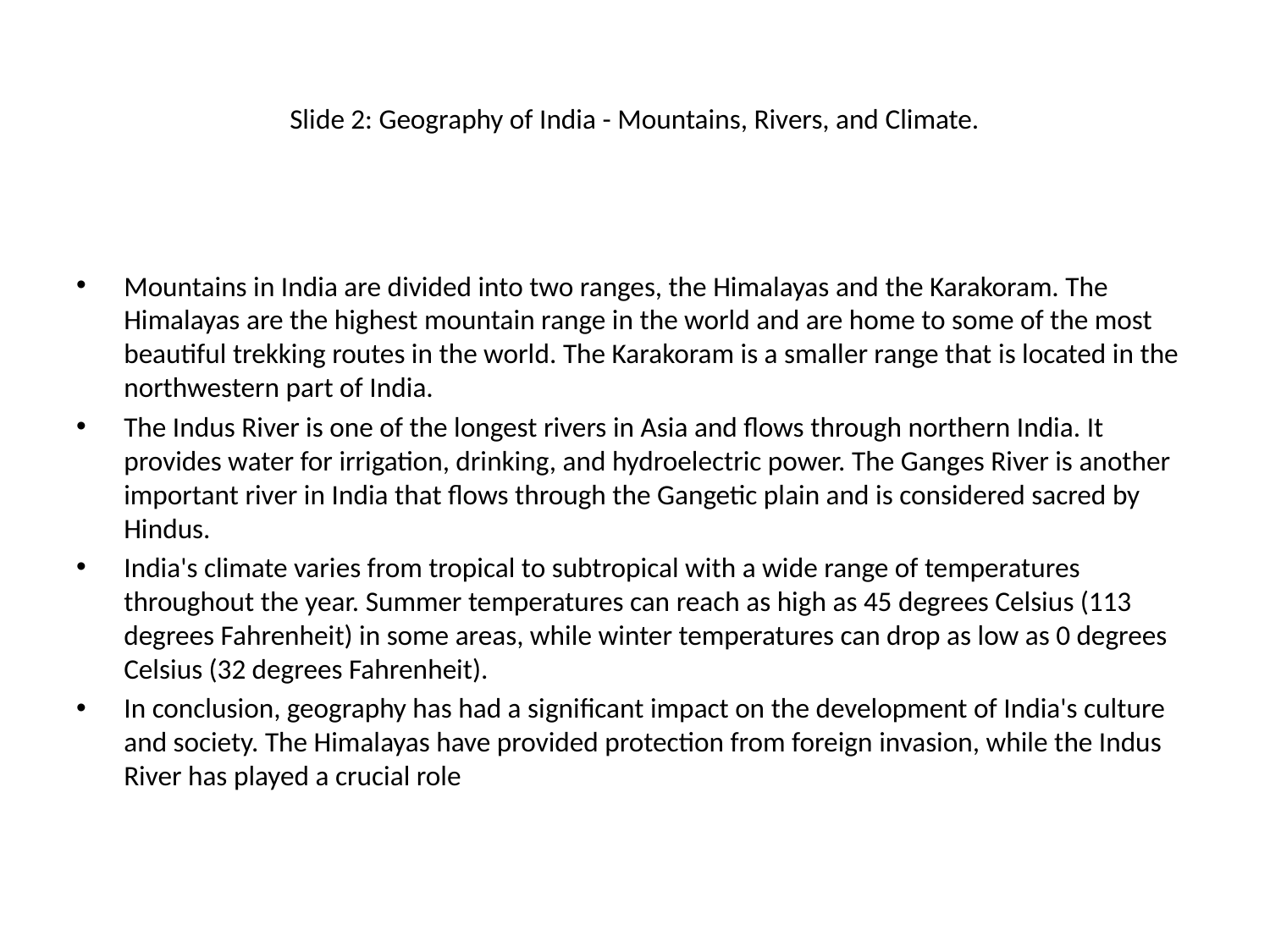

# Slide 2: Geography of India - Mountains, Rivers, and Climate.

Mountains in India are divided into two ranges, the Himalayas and the Karakoram. The Himalayas are the highest mountain range in the world and are home to some of the most beautiful trekking routes in the world. The Karakoram is a smaller range that is located in the northwestern part of India.
The Indus River is one of the longest rivers in Asia and flows through northern India. It provides water for irrigation, drinking, and hydroelectric power. The Ganges River is another important river in India that flows through the Gangetic plain and is considered sacred by Hindus.
India's climate varies from tropical to subtropical with a wide range of temperatures throughout the year. Summer temperatures can reach as high as 45 degrees Celsius (113 degrees Fahrenheit) in some areas, while winter temperatures can drop as low as 0 degrees Celsius (32 degrees Fahrenheit).
In conclusion, geography has had a significant impact on the development of India's culture and society. The Himalayas have provided protection from foreign invasion, while the Indus River has played a crucial role